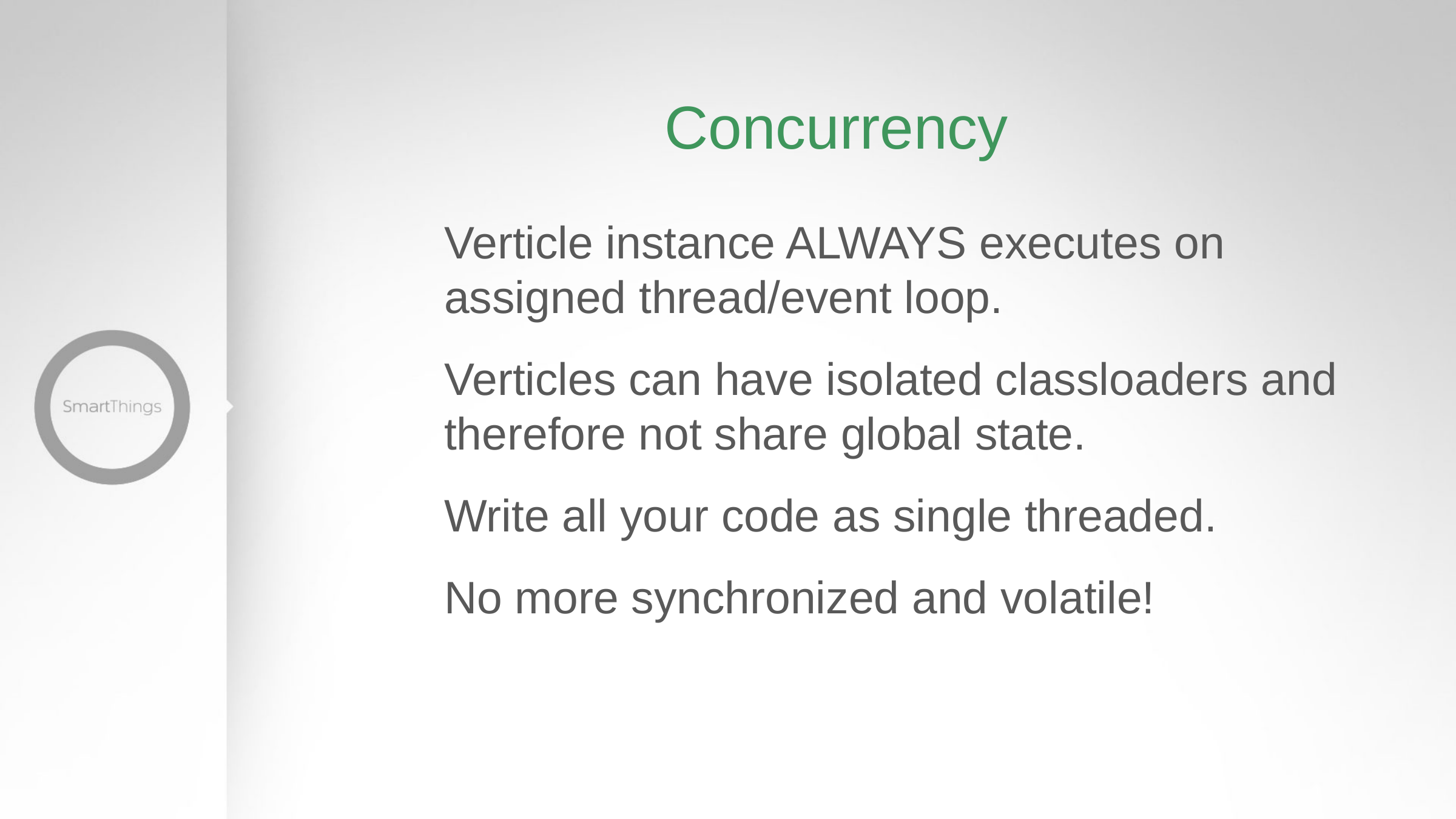

# Concurrency
Verticle instance ALWAYS executes on assigned thread/event loop.
Verticles can have isolated classloaders and therefore not share global state.
Write all your code as single threaded.
No more synchronized and volatile!